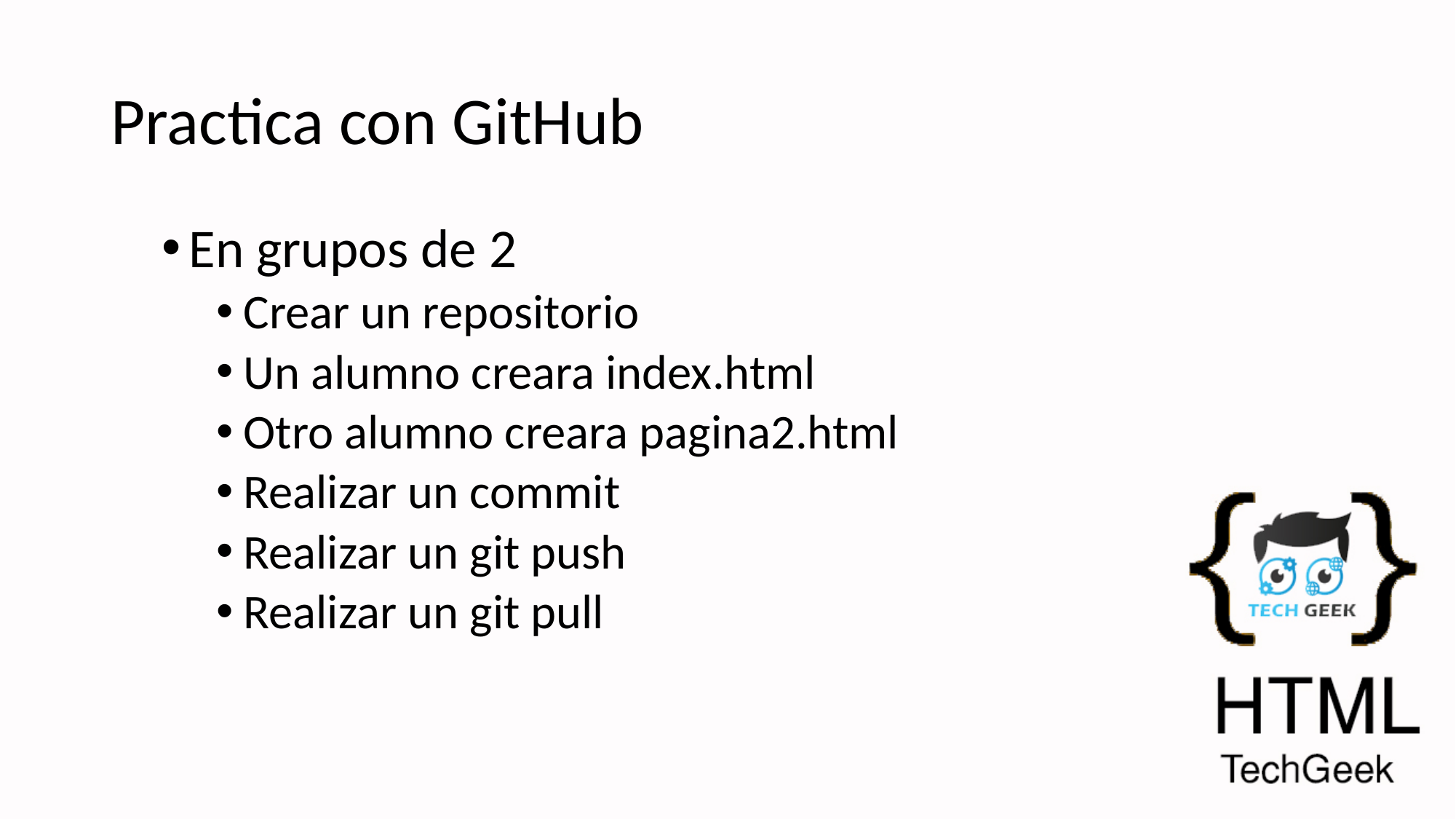

# Practica con GitHub
En grupos de 2
Crear un repositorio
Un alumno creara index.html
Otro alumno creara pagina2.html
Realizar un commit
Realizar un git push
Realizar un git pull